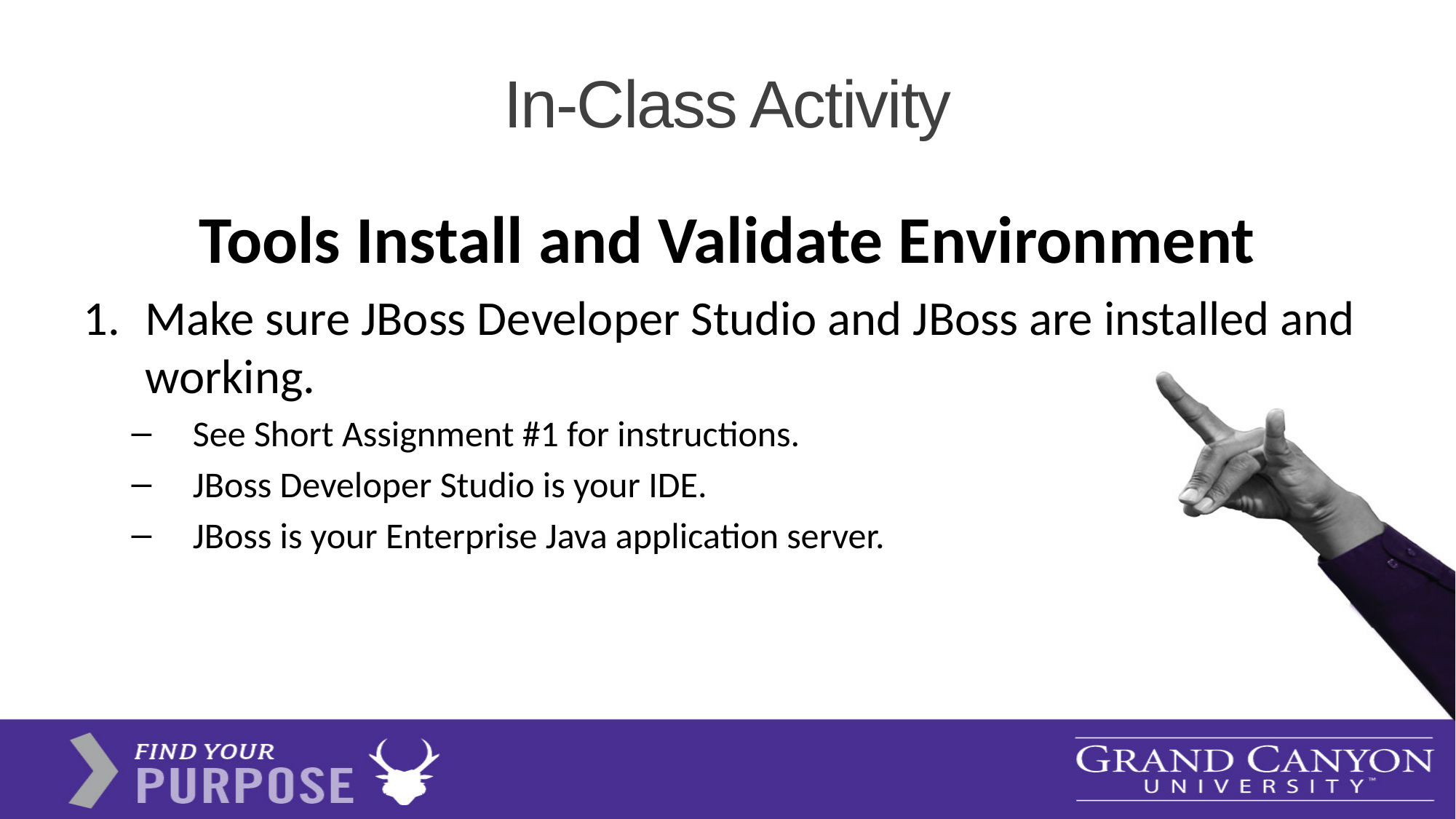

# In-Class Activity
Tools Install and Validate Environment
Make sure JBoss Developer Studio and JBoss are installed and working.
See Short Assignment #1 for instructions.
JBoss Developer Studio is your IDE.
JBoss is your Enterprise Java application server.